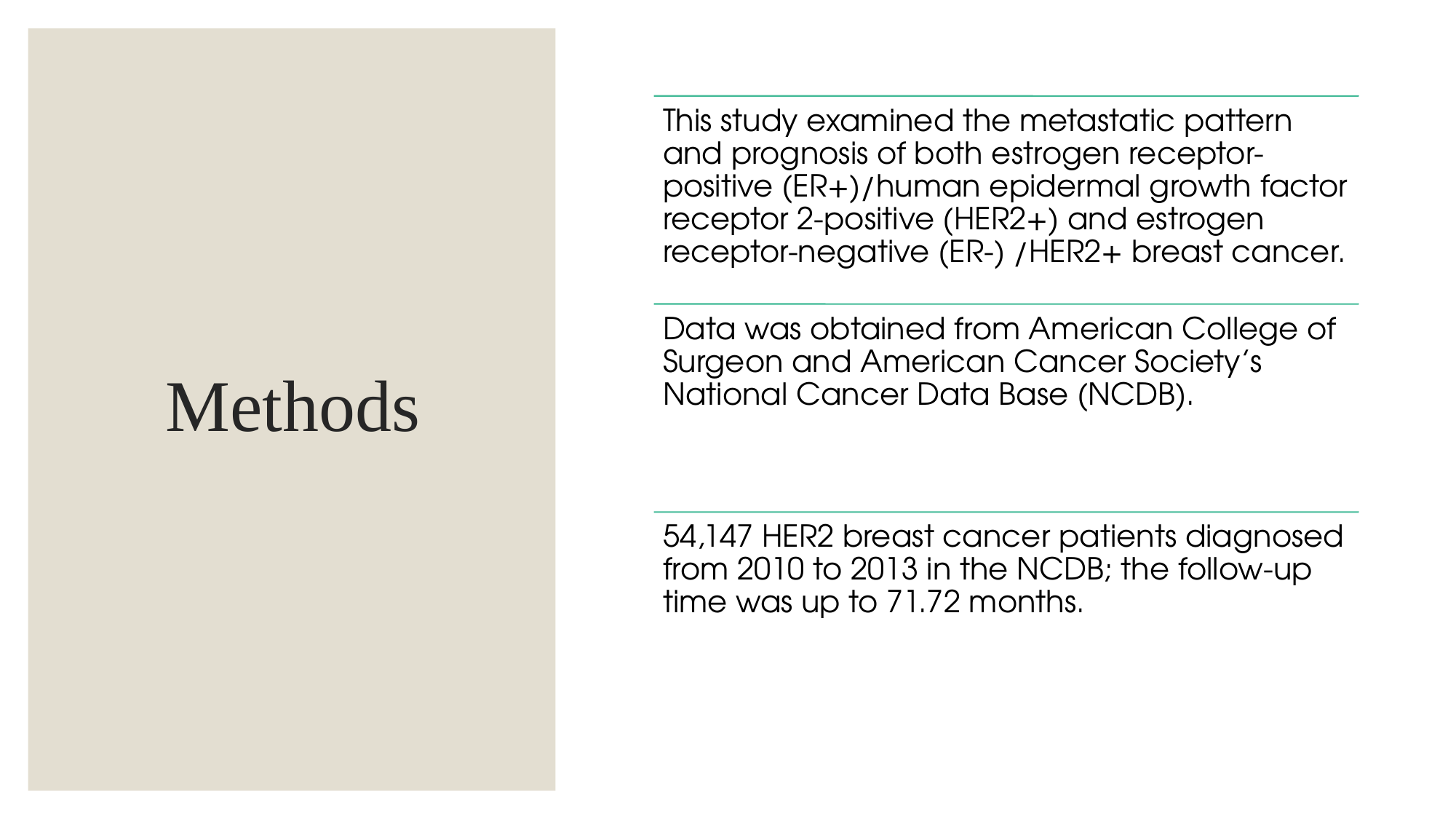

# Methods
This study examined the metastatic pattern and prognosis of both estrogen receptor-positive (ER+)/human epidermal growth factor receptor 2-positive (HER2+) and estrogen receptor-negative (ER-) /HER2+ breast cancer.
Data was obtained from American College of Surgeon and American Cancer Society’s National Cancer Data Base (NCDB).
54,147 HER2 breast cancer patients diagnosed from 2010 to 2013 in the NCDB; the follow-up time was up to 71.72 months.